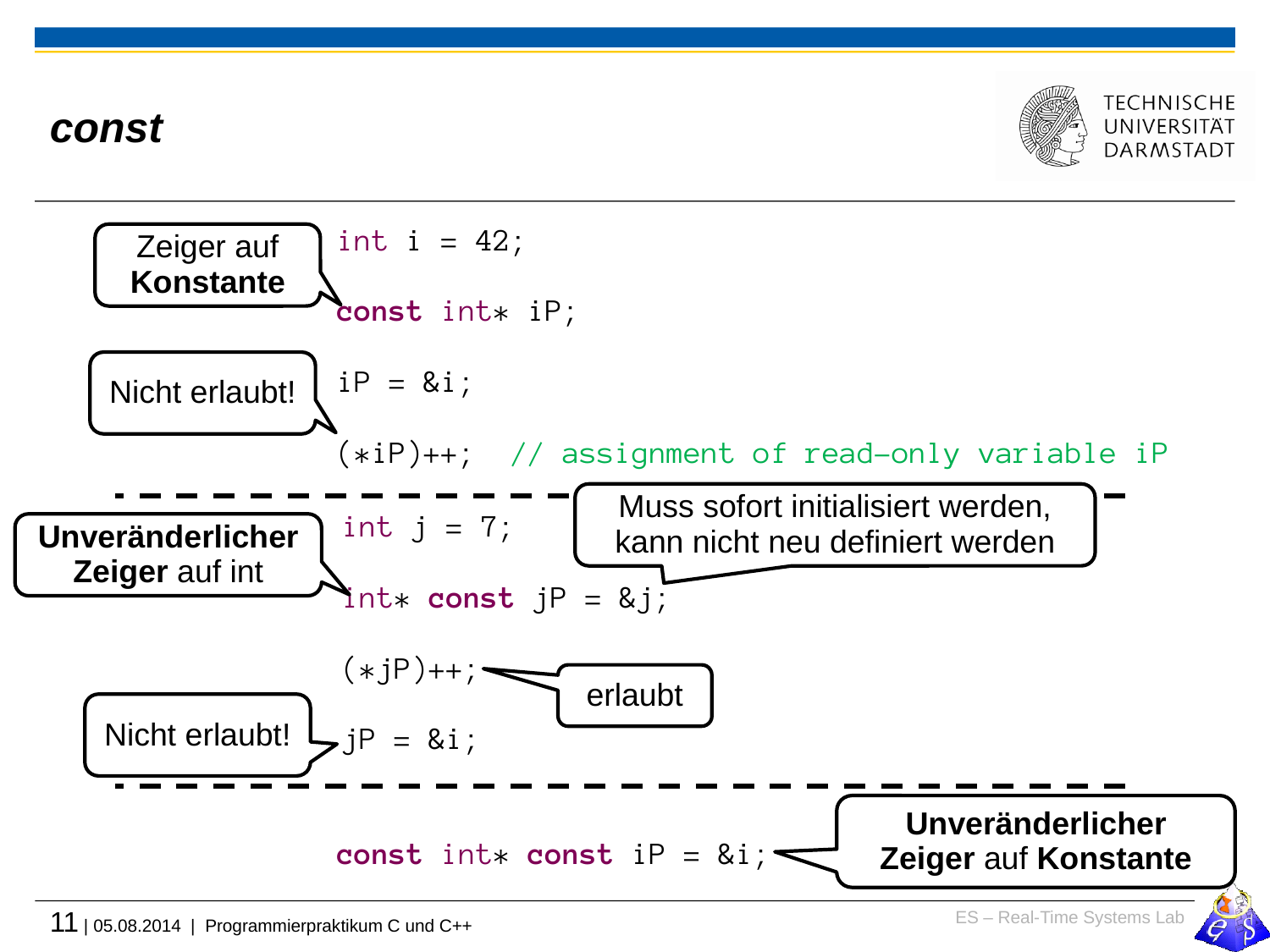

# const
int i = 42;

const int* iP;

iP = &i;

(*iP)++;  // assignment of read-only variable iP
Zeiger auf Konstante
Nicht erlaubt!
Muss sofort initialisiert werden, kann nicht neu definiert werden
int j = 7;

int* const jP = &j;

(*jP)++;

jP = &i;
UnveränderlicherZeiger auf int
erlaubt
Nicht erlaubt!

const int* const iP = &i;
Unveränderlicher Zeiger auf Konstante